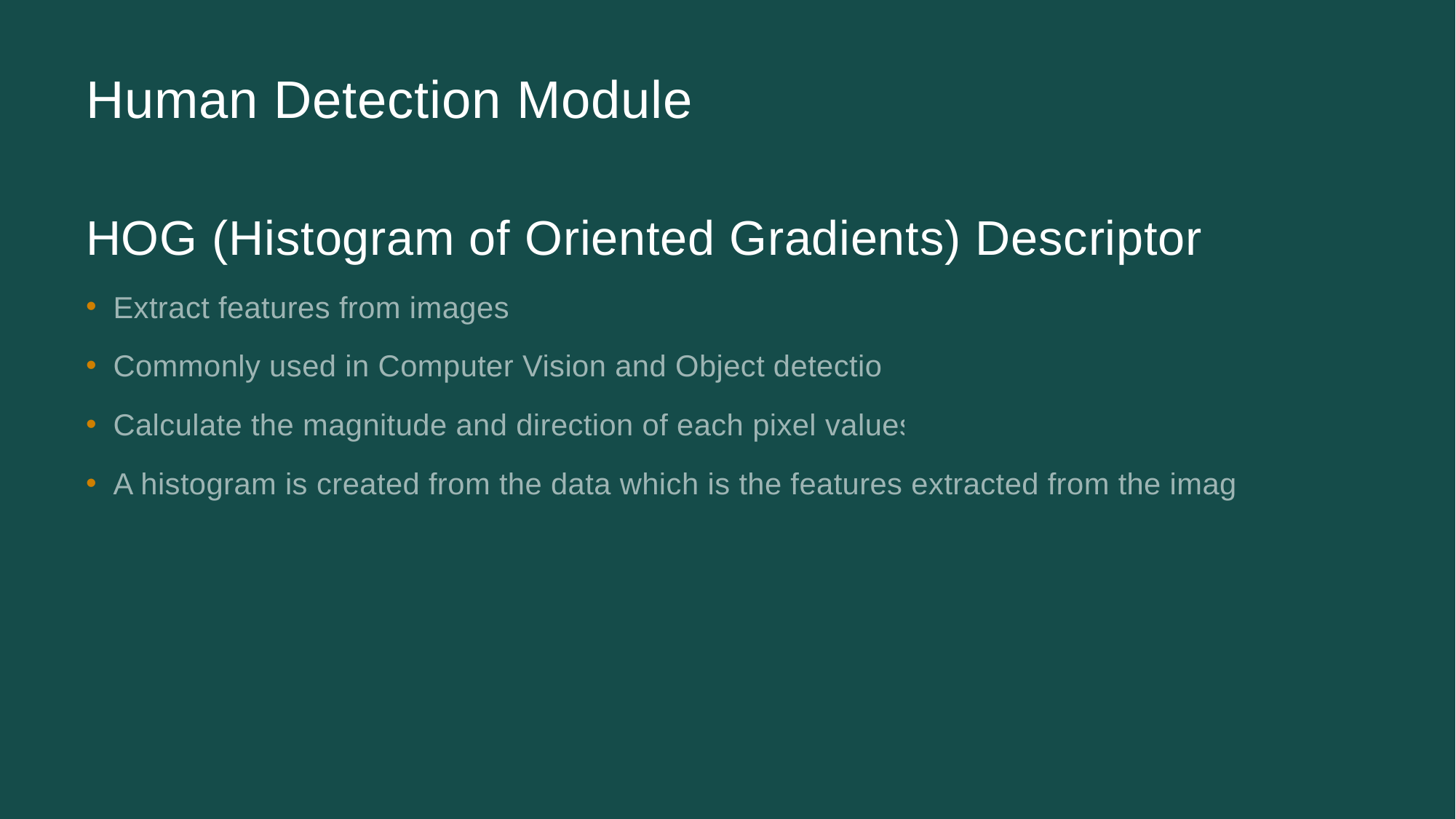

# Human Detection Module
HOG (Histogram of Oriented Gradients) Descriptor
Extract features from images.
Commonly used in Computer Vision and Object detection
Calculate the magnitude and direction of each pixel values.
A histogram is created from the data which is the features extracted from the image.